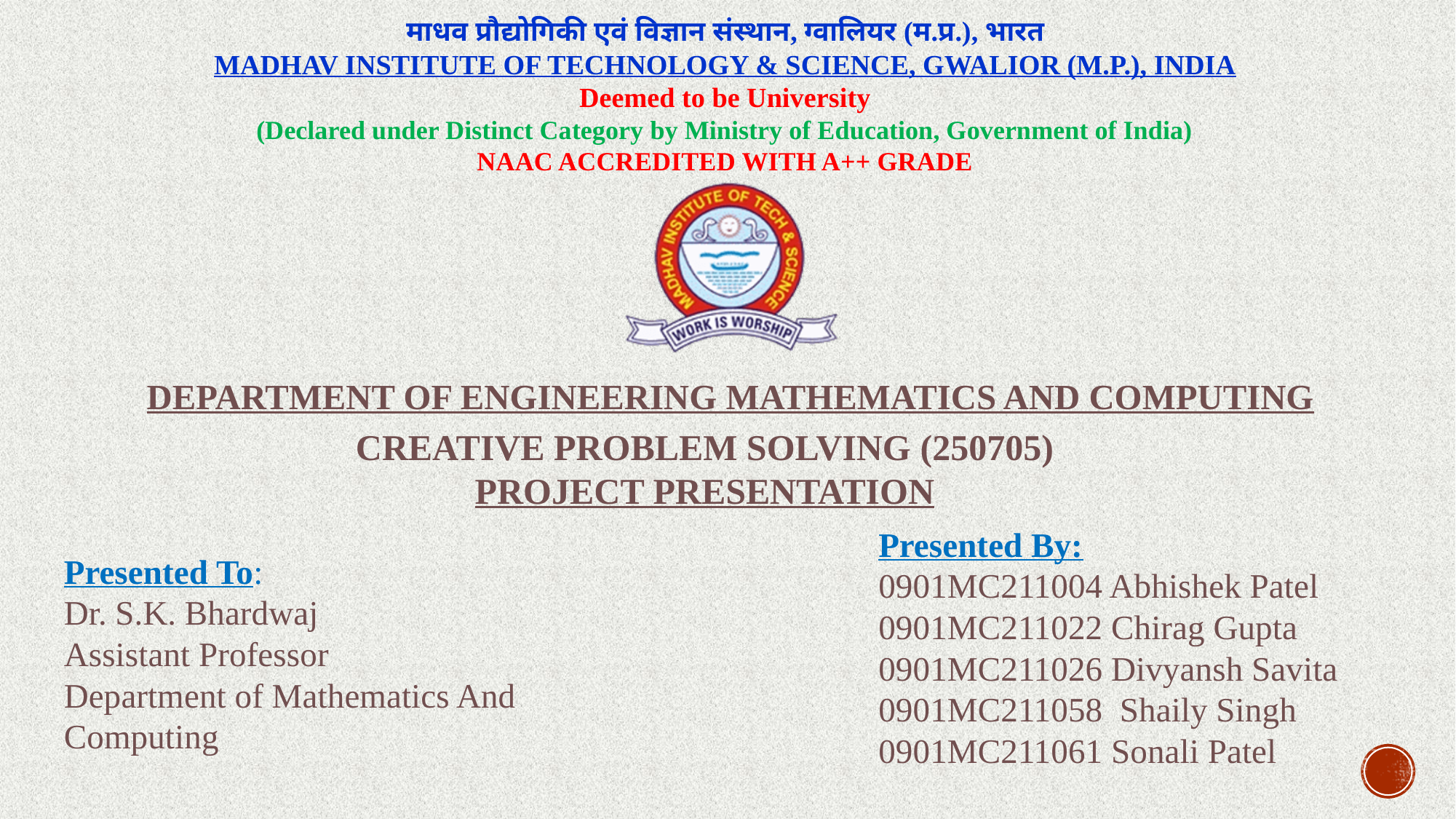

माधव प्रौद्योगिकी एवं विज्ञान संस्थान, ग्वालियर (म.प्र.), भारत
MADHAV INSTITUTE OF TECHNOLOGY & SCIENCE, GWALIOR (M.P.), INDIA
Deemed to be University
(Declared under Distinct Category by Ministry of Education, Government of India)
NAAC ACCREDITED WITH A++ GRADE

DEPARTMENT OF ENGINEERING MATHEMATICS AND COMPUTING
CREATIVE PROBLEM SOLVING (250705)
PROJECT PRESENTATION
Presented By:
0901MC211004 Abhishek Patel
0901MC211022 Chirag Gupta
0901MC211026 Divyansh Savita
0901MC211058  Shaily Singh
0901MC211061 Sonali Patel
Presented To:
Dr. S.K. Bhardwaj
Assistant Professor
Department of Mathematics And Computing